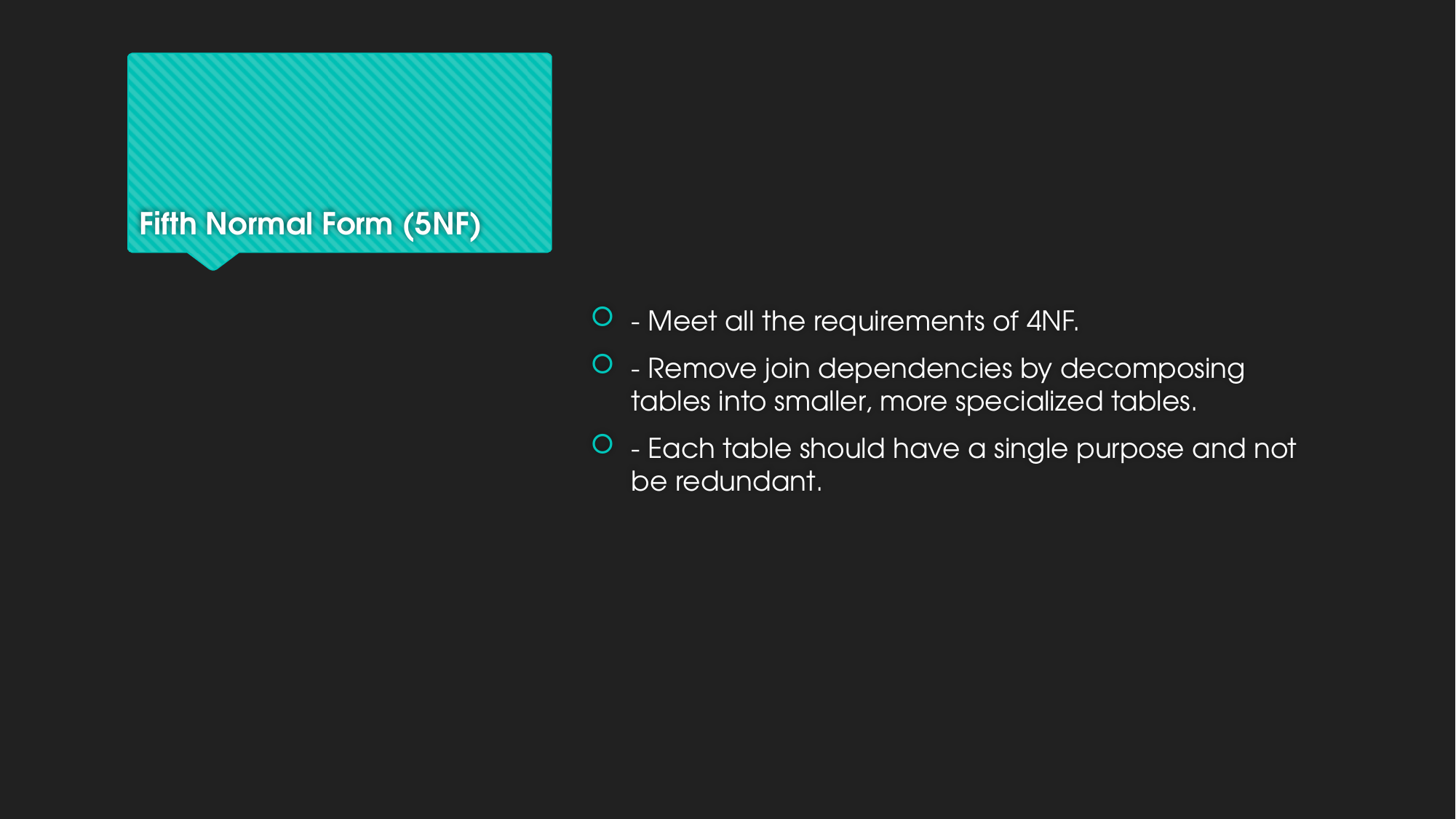

# Fifth Normal Form (5NF)

- Meet all the requirements of 4NF.
- Remove join dependencies by decomposing tables into smaller, more specialized tables.
- Each table should have a single purpose and not be redundant.